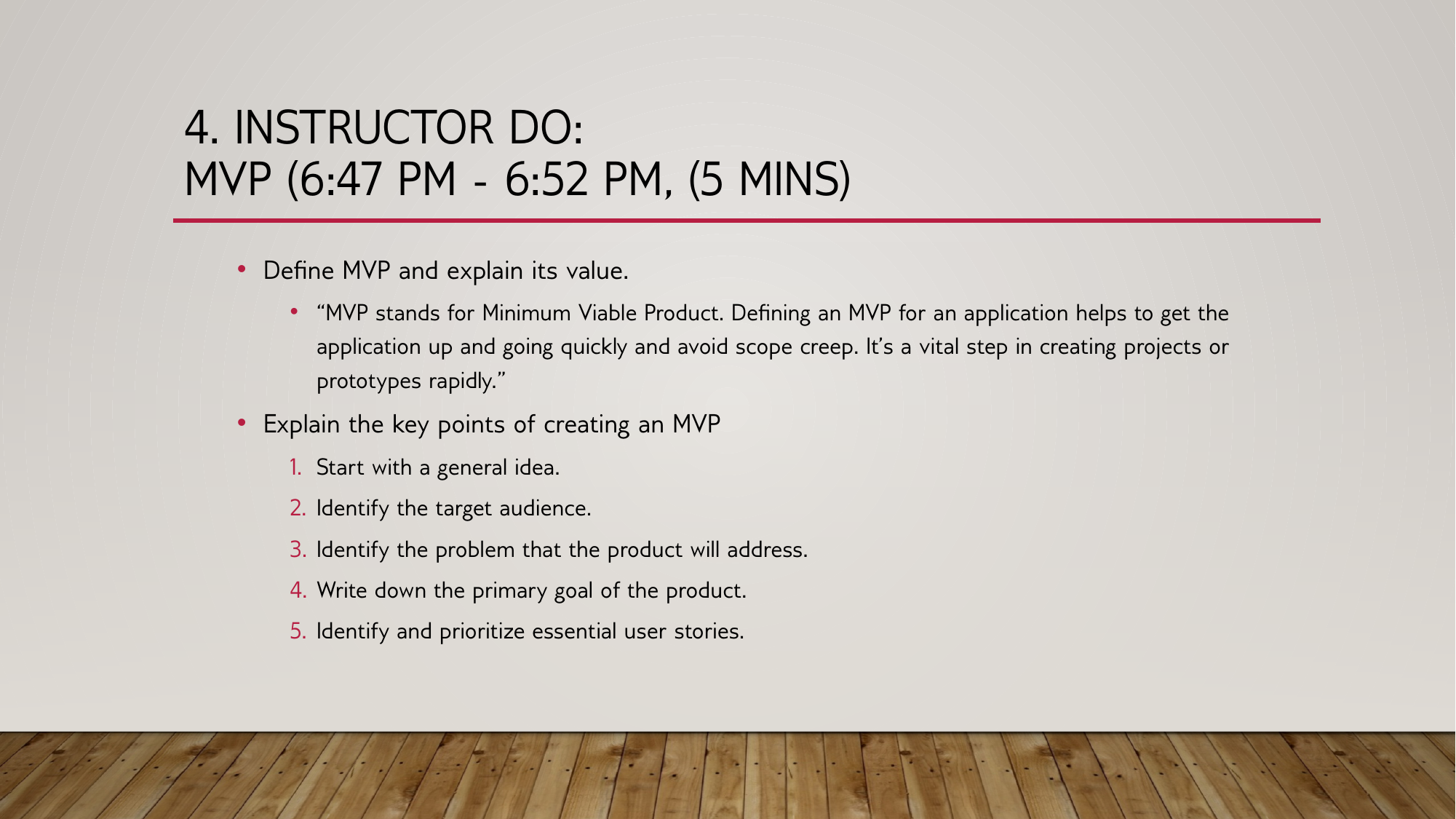

# 4. Instructor Do: MVP (6:47 PM - 6:52 PM, (5 mins)
Define MVP and explain its value.
“MVP stands for Minimum Viable Product. Defining an MVP for an application helps to get the application up and going quickly and avoid scope creep. It’s a vital step in creating projects or prototypes rapidly.”
Explain the key points of creating an MVP
Start with a general idea.
Identify the target audience.
Identify the problem that the product will address.
Write down the primary goal of the product.
Identify and prioritize essential user stories.